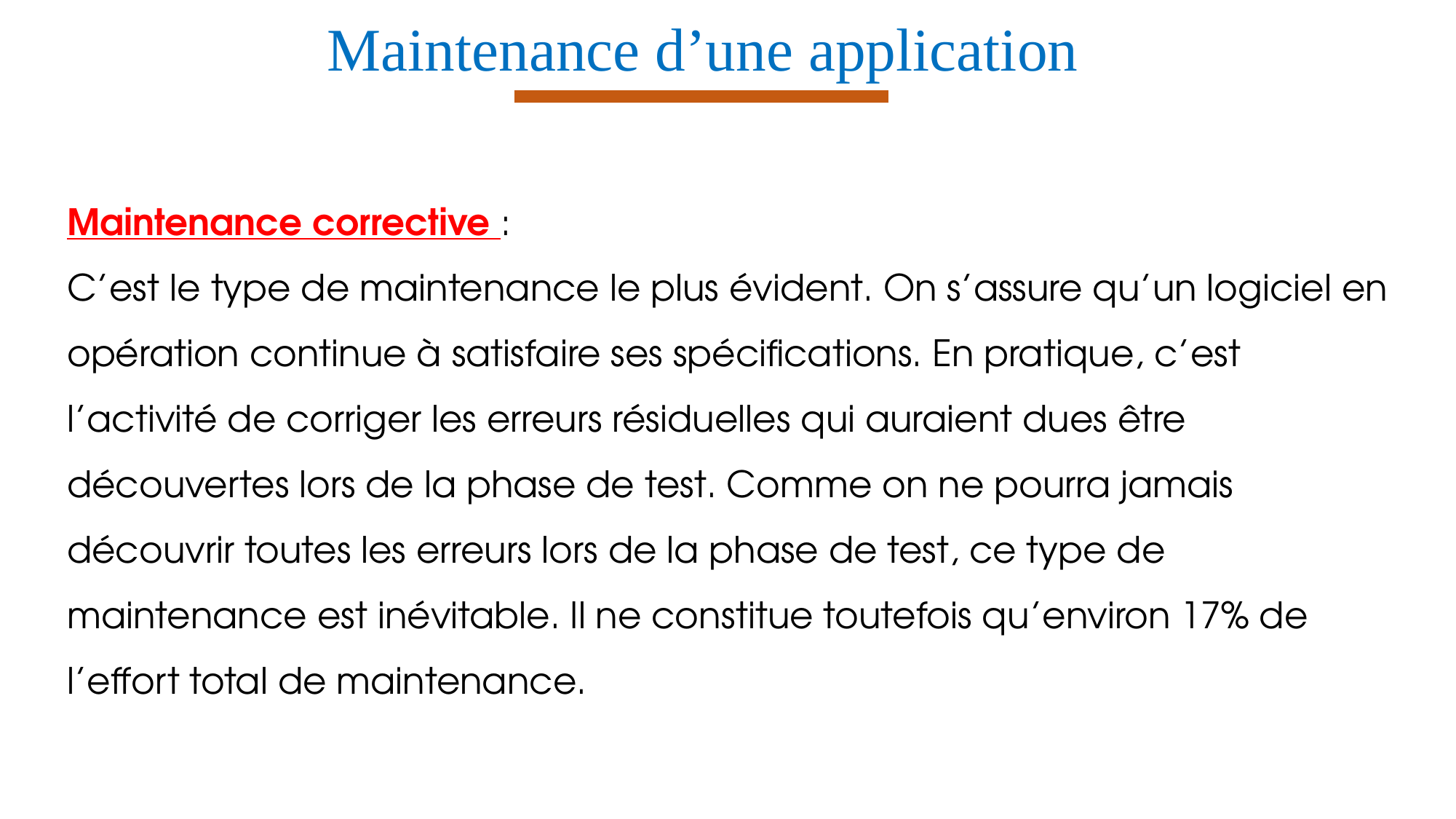

Maintenance d’une application
Maintenance corrective :
C’est le type de maintenance le plus évident. On s’assure qu’un logiciel en opération continue à satisfaire ses spécifications. En pratique, c’est l’activité de corriger les erreurs résiduelles qui auraient dues être découvertes lors de la phase de test. Comme on ne pourra jamais découvrir toutes les erreurs lors de la phase de test, ce type de maintenance est inévitable. Il ne constitue toutefois qu’environ 17% de l’effort total de maintenance.